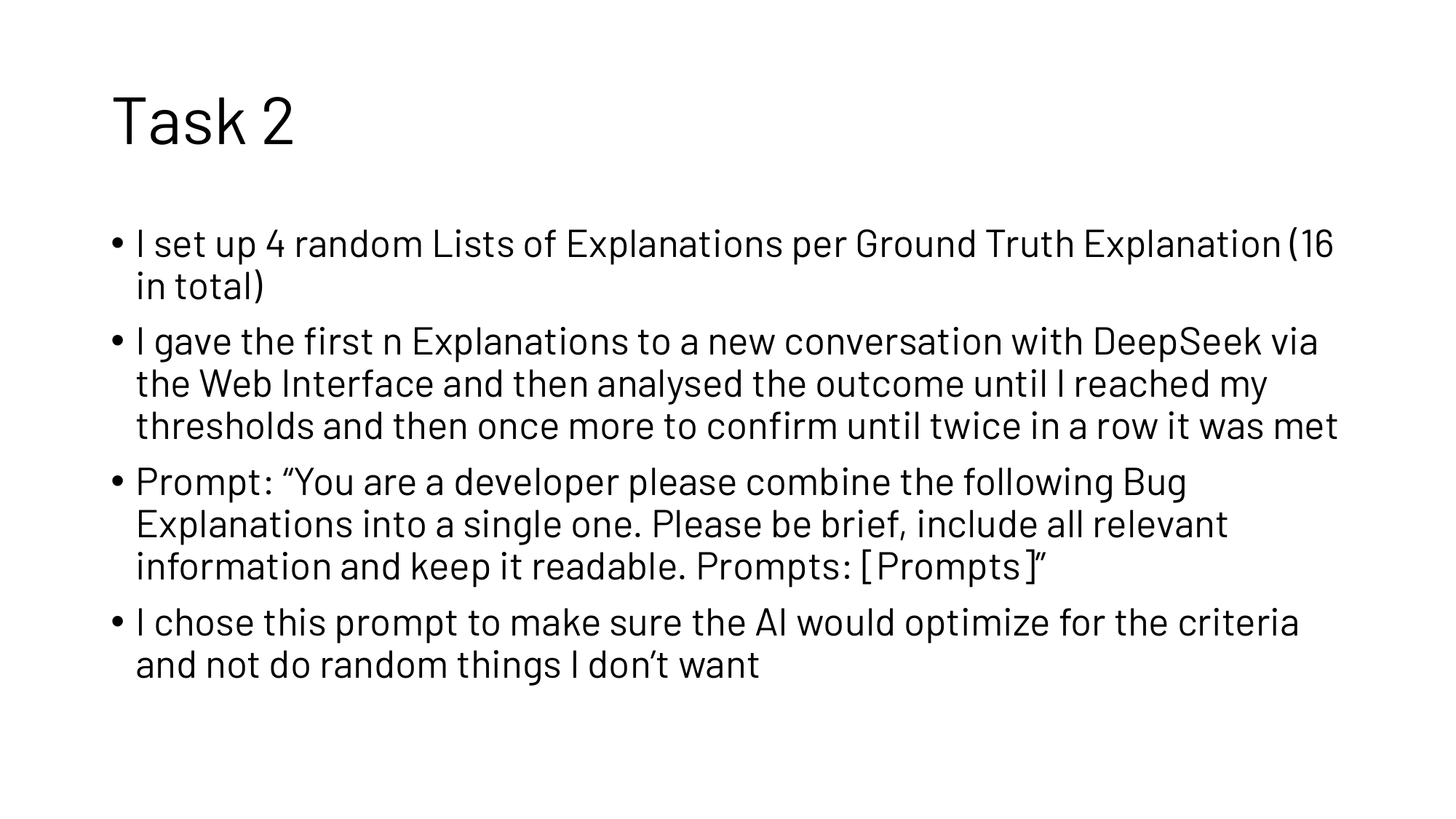

# Task 2
I set up 4 random Lists of Explanations per Ground Truth Explanation (16 in total)
I gave the first n Explanations to a new conversation with DeepSeek via the Web Interface and then analysed the outcome until I reached my thresholds and then once more to confirm until twice in a row it was met
Prompt: “You are a developer please combine the following Bug Explanations into a single one. Please be brief, include all relevant information and keep it readable. Prompts: [Prompts]”
I chose this prompt to make sure the AI would optimize for the criteria and not do random things I don’t want